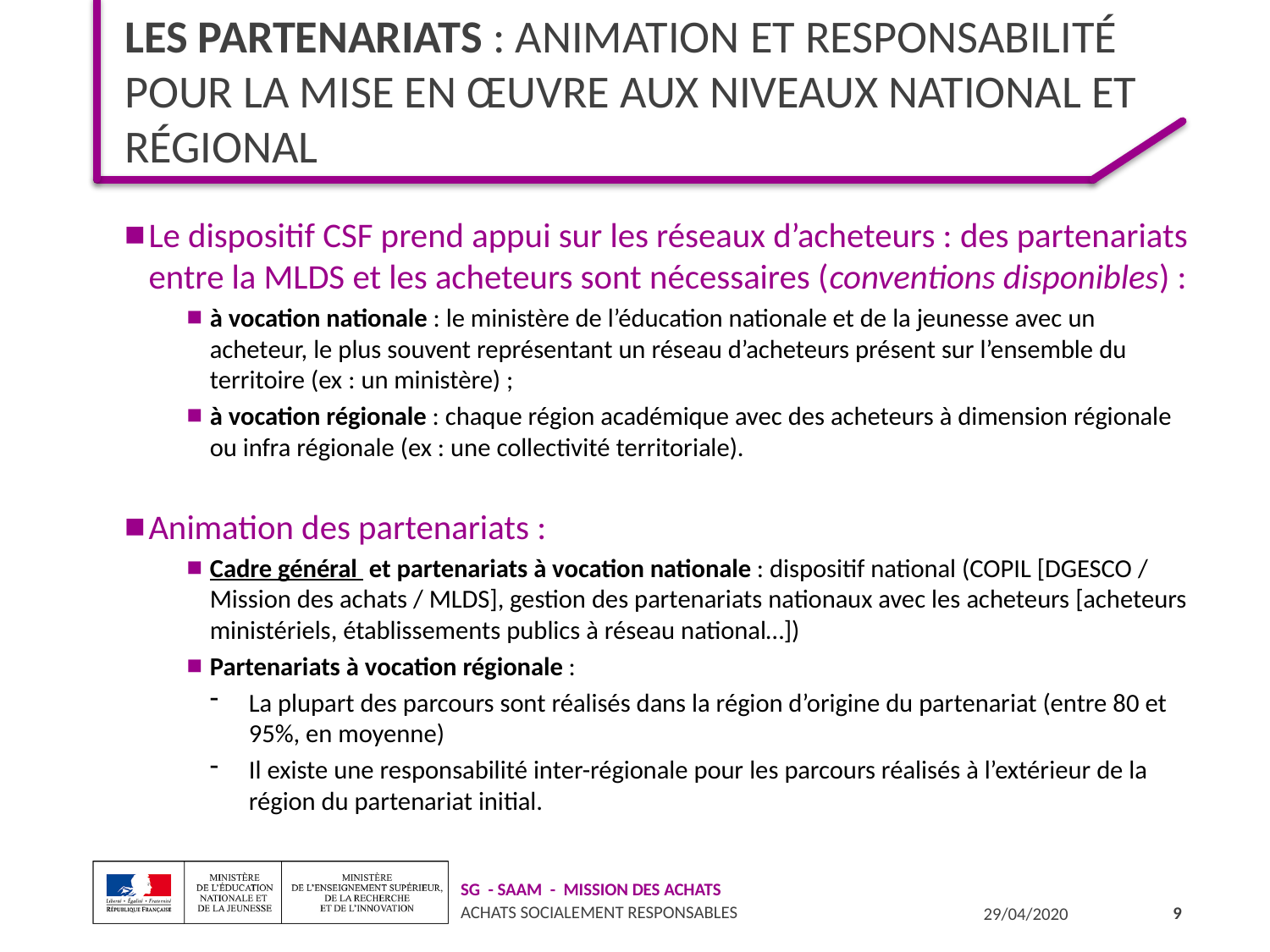

# Les partenariats : Animation et responsabilité pour la mise en œuvre aux niveaux national et régional
Le dispositif CSF prend appui sur les réseaux d’acheteurs : des partenariats entre la MLDS et les acheteurs sont nécessaires (conventions disponibles) :
à vocation nationale : le ministère de l’éducation nationale et de la jeunesse avec un acheteur, le plus souvent représentant un réseau d’acheteurs présent sur l’ensemble du territoire (ex : un ministère) ;
à vocation régionale : chaque région académique avec des acheteurs à dimension régionale ou infra régionale (ex : une collectivité territoriale).

Animation des partenariats :
Cadre général  et partenariats à vocation nationale : dispositif national (COPIL [DGESCO / Mission des achats / MLDS], gestion des partenariats nationaux avec les acheteurs [acheteurs ministériels, établissements publics à réseau national…])
Partenariats à vocation régionale :
La plupart des parcours sont réalisés dans la région d’origine du partenariat (entre 80 et 95%, en moyenne)
Il existe une responsabilité inter-régionale pour les parcours réalisés à l’extérieur de la région du partenariat initial.
9